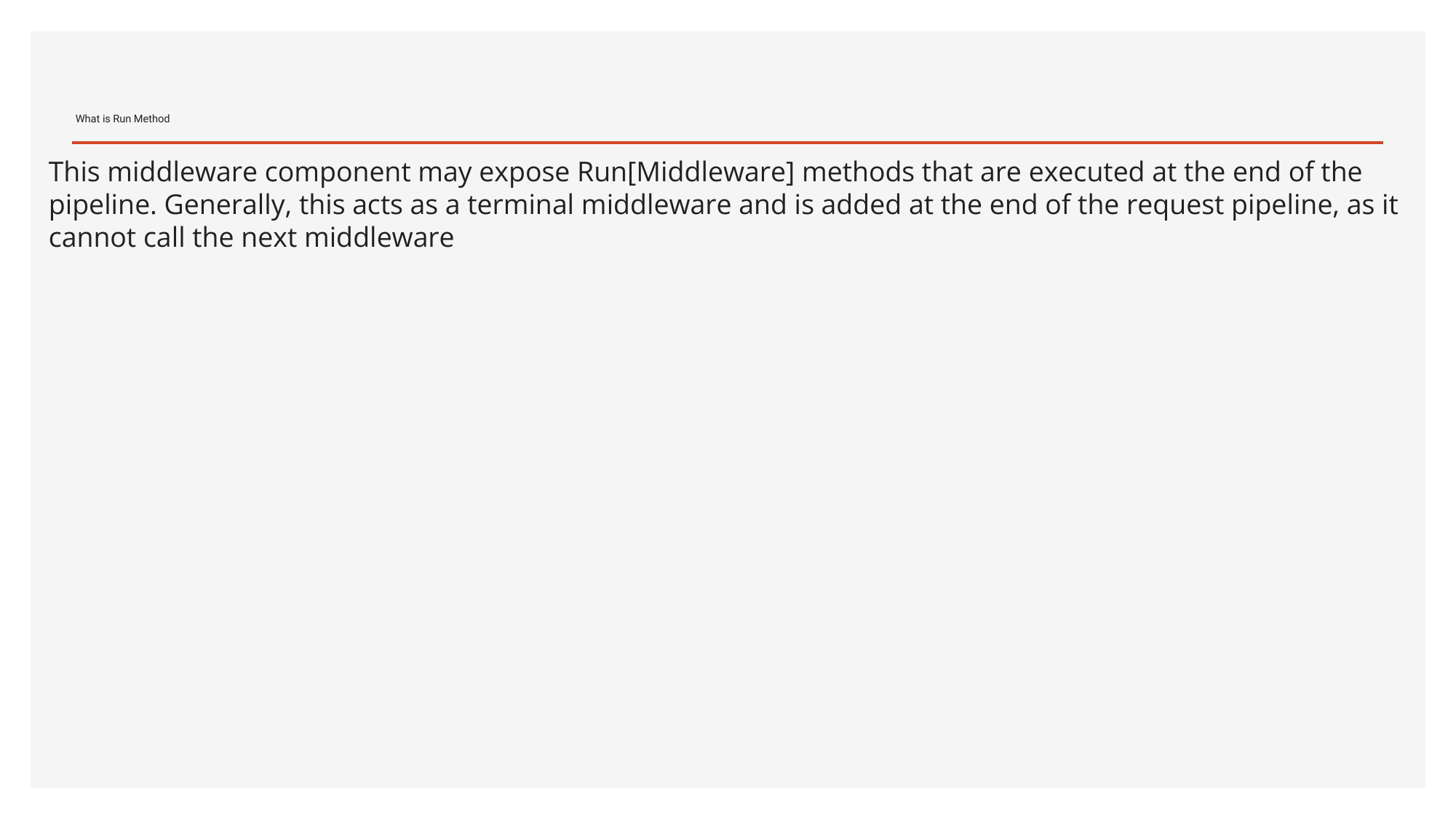

# What is Run Method
This middleware component may expose Run[Middleware] methods that are executed at the end of the pipeline. Generally, this acts as a terminal middleware and is added at the end of the request pipeline, as it cannot call the next middleware